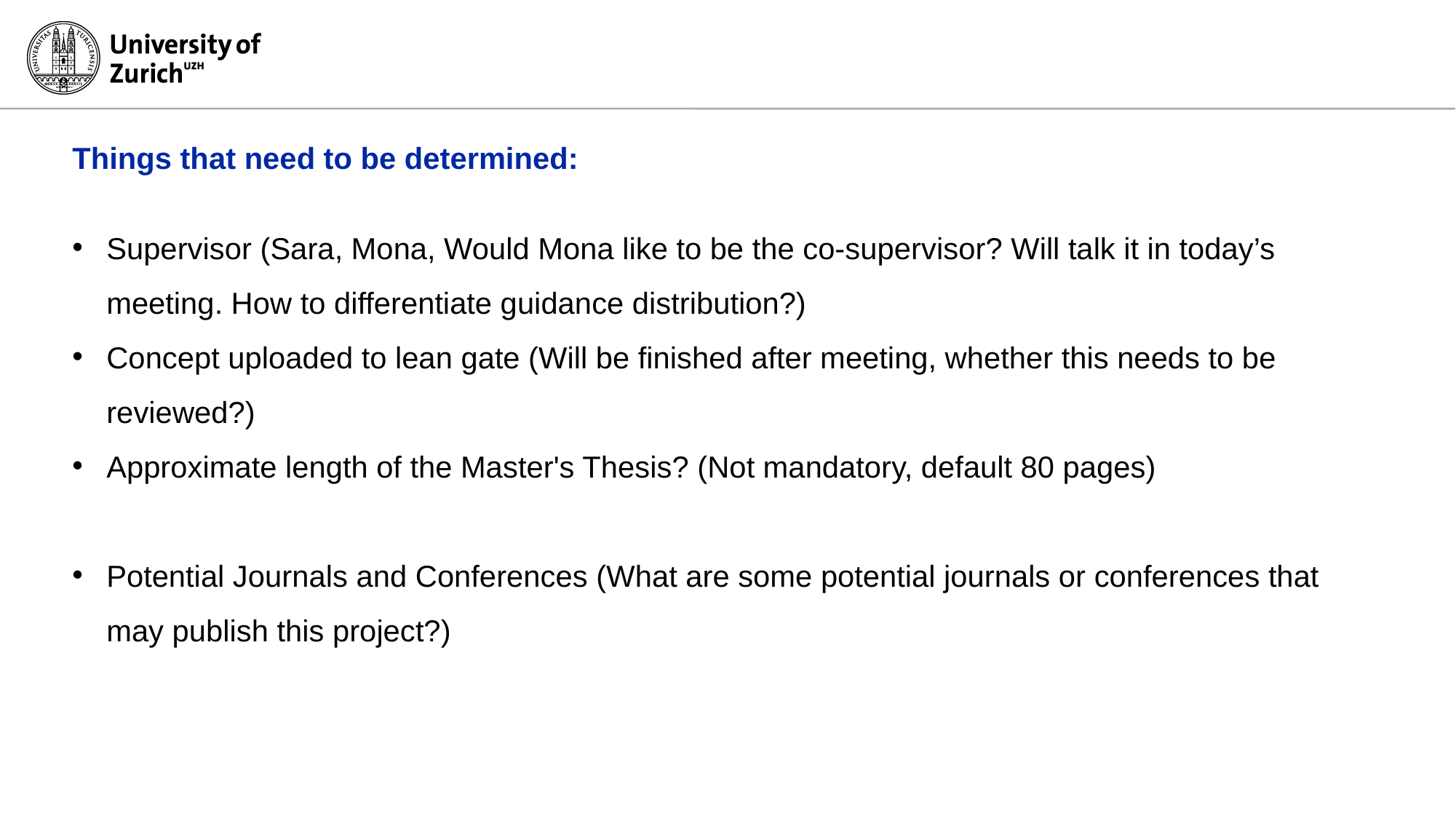

Things that need to be determined:
Supervisor (Sara, Mona, Would Mona like to be the co-supervisor? Will talk it in today’s meeting. How to differentiate guidance distribution?)
Concept uploaded to lean gate (Will be finished after meeting, whether this needs to be reviewed?)
Approximate length of the Master's Thesis? (Not mandatory, default 80 pages)

Potential Journals and Conferences (What are some potential journals or conferences that may publish this project?)